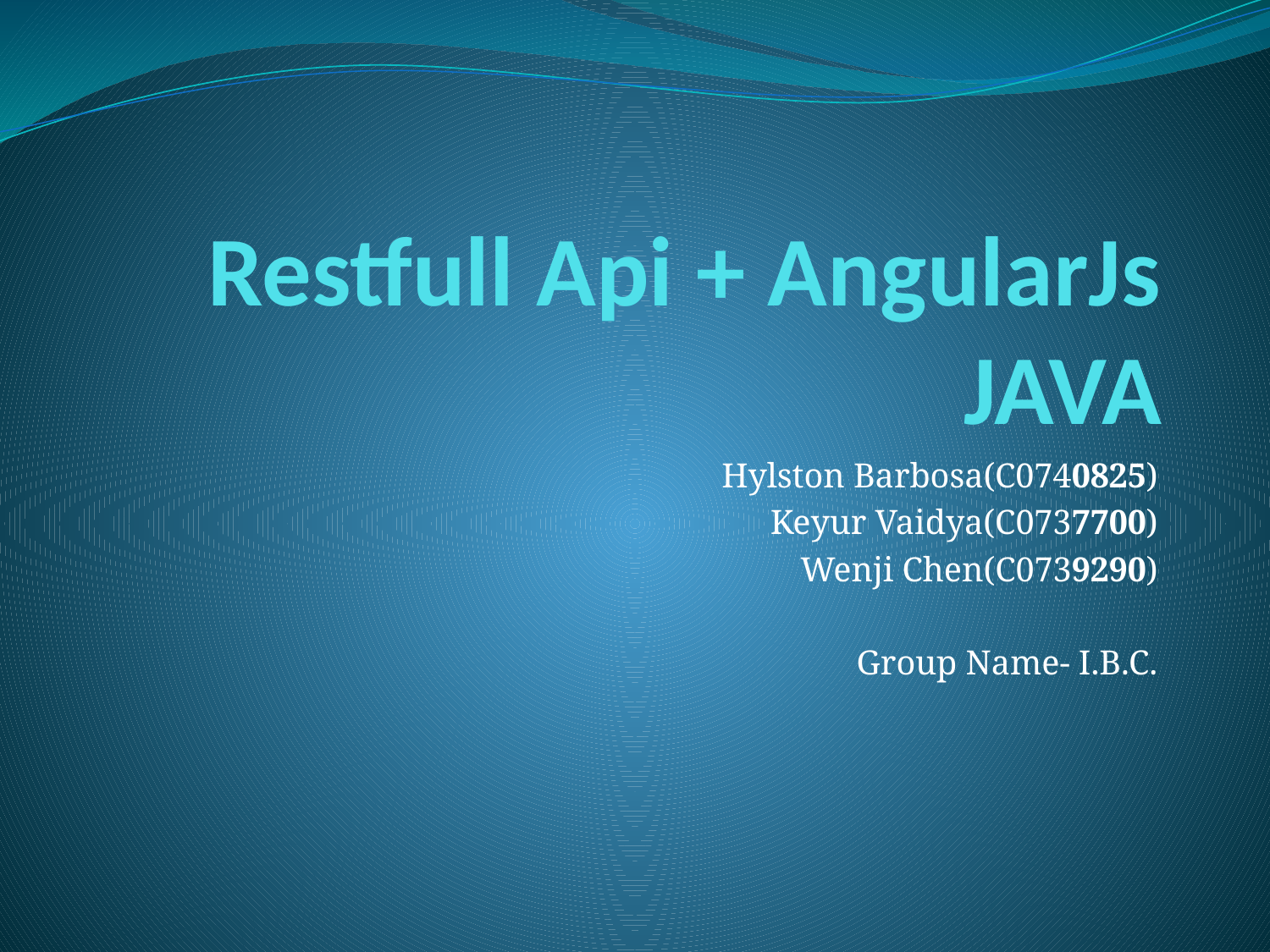

# Restfull Api + AngularJs JAVA
Hylston Barbosa(C0740825)
Keyur Vaidya(C0737700)
Wenji Chen(C0739290)

Group Name- I.B.C.